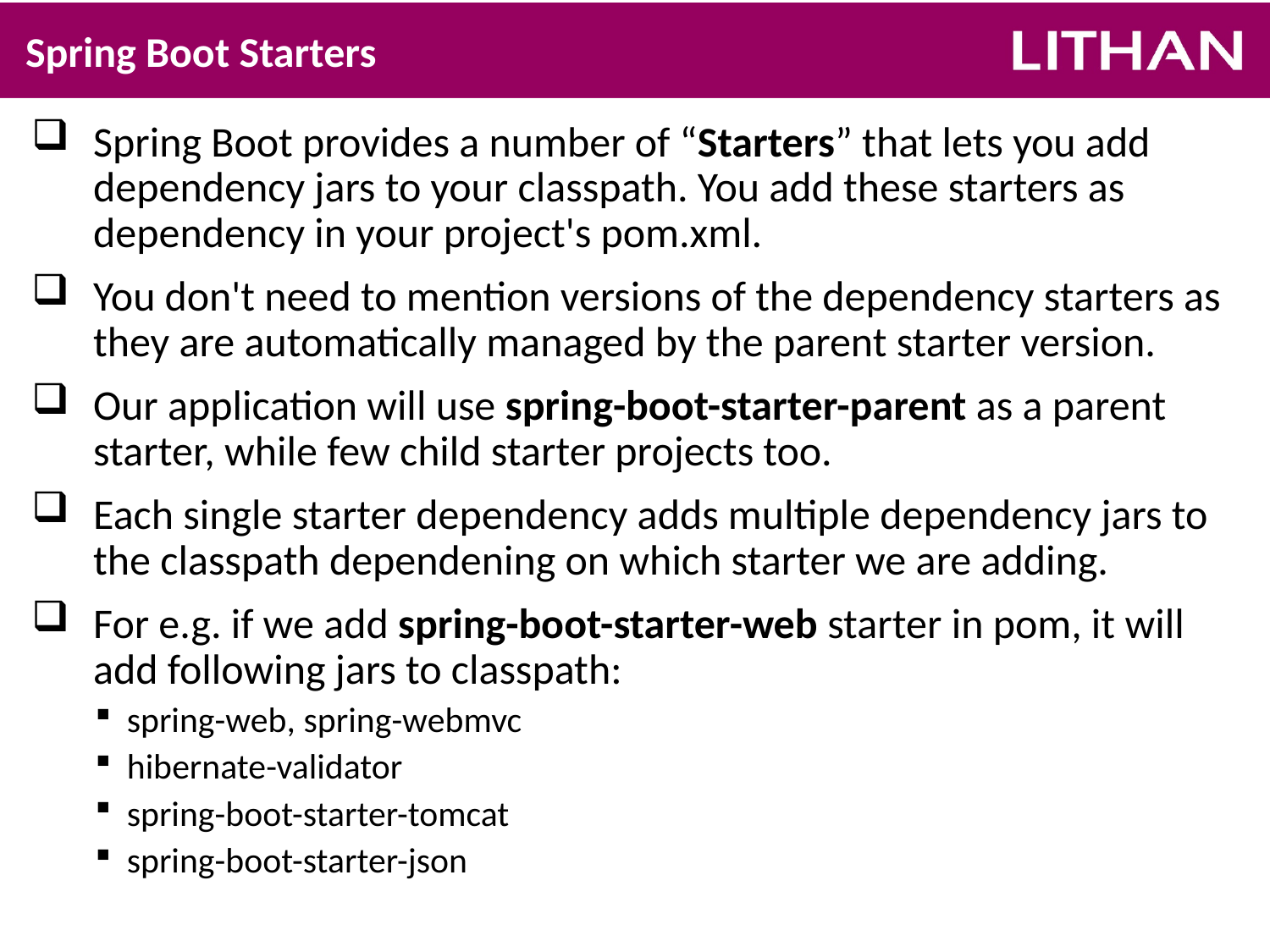

# Spring Boot Starters
Spring Boot provides a number of “Starters” that lets you add dependency jars to your classpath. You add these starters as dependency in your project's pom.xml.
You don't need to mention versions of the dependency starters as they are automatically managed by the parent starter version.
Our application will use spring-boot-starter-parent as a parent starter, while few child starter projects too.
Each single starter dependency adds multiple dependency jars to the classpath dependening on which starter we are adding.
For e.g. if we add spring-boot-starter-web starter in pom, it will add following jars to classpath:
spring-web, spring-webmvc
hibernate-validator
spring-boot-starter-tomcat
spring-boot-starter-json